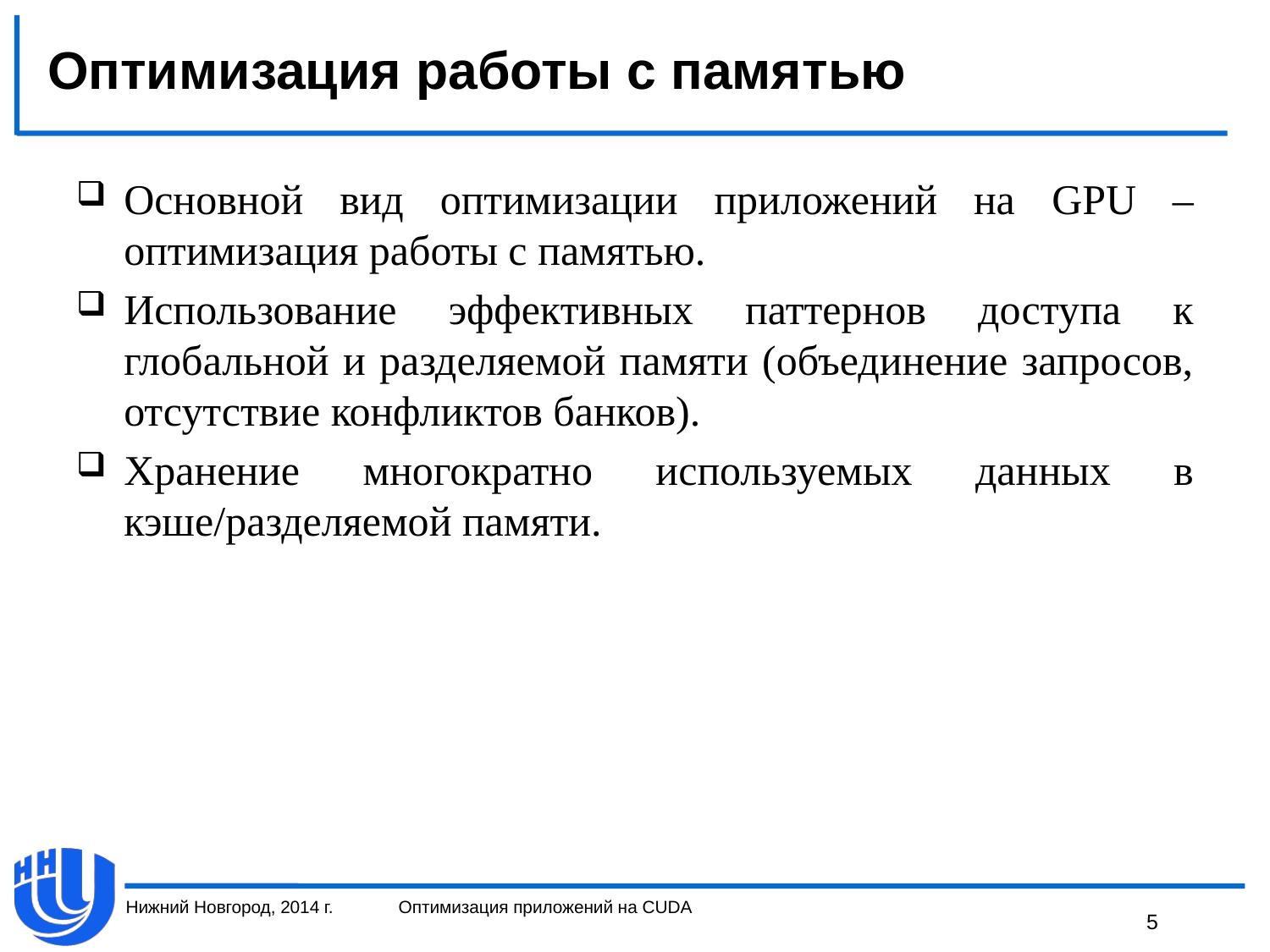

# Оптимизация работы с памятью
Основной вид оптимизации приложений на GPU – оптимизация работы с памятью.
Использование эффективных паттернов доступа к глобальной и разделяемой памяти (объединение запросов, отсутствие конфликтов банков).
Хранение многократно используемых данных в кэше/разделяемой памяти.

Нижний Новгород, 2014 г.
Оптимизация приложений на CUDA
5